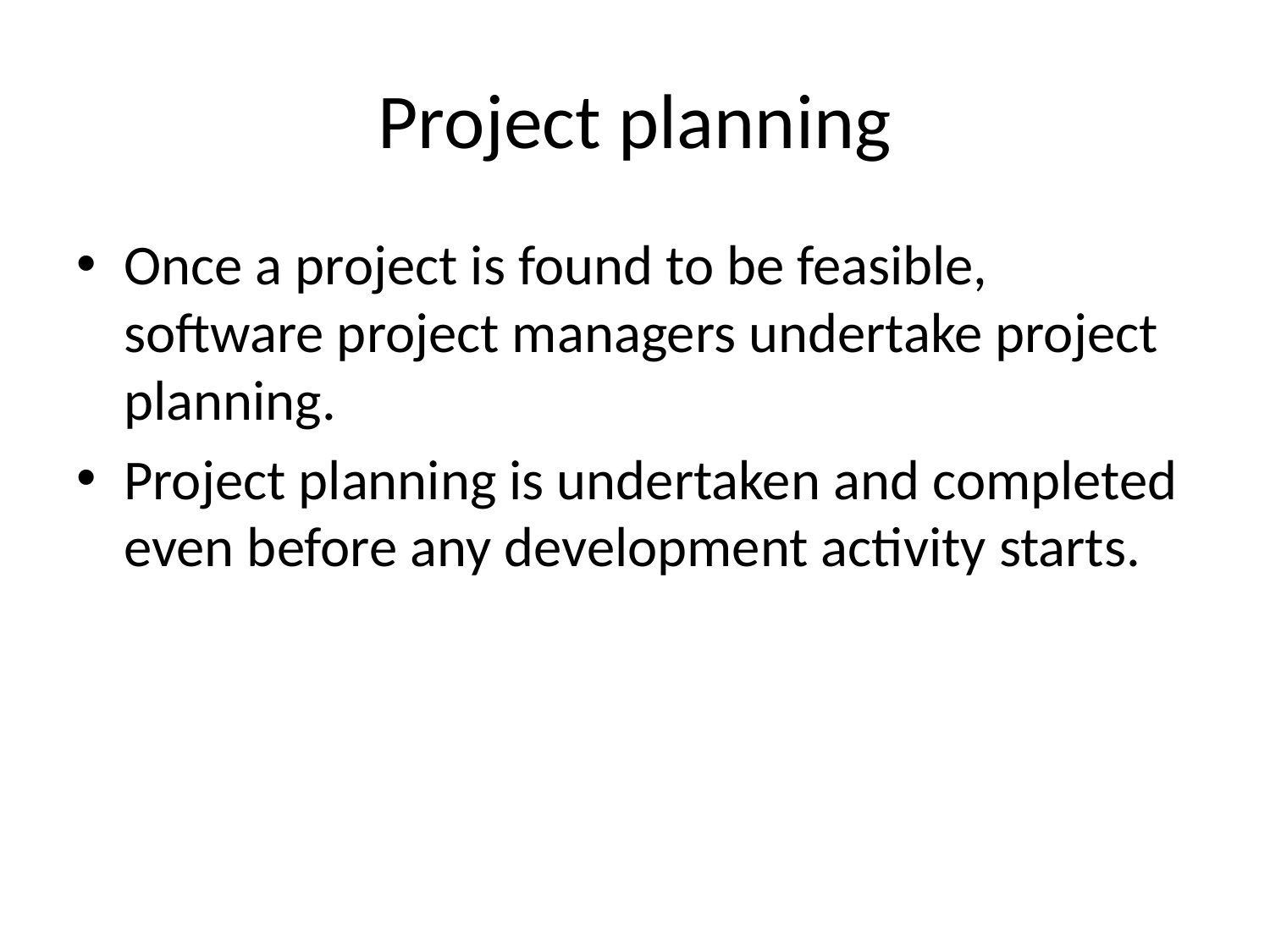

# Project planning
Once a project is found to be feasible, software project managers undertake project planning.
Project planning is undertaken and completed even before any development activity starts.